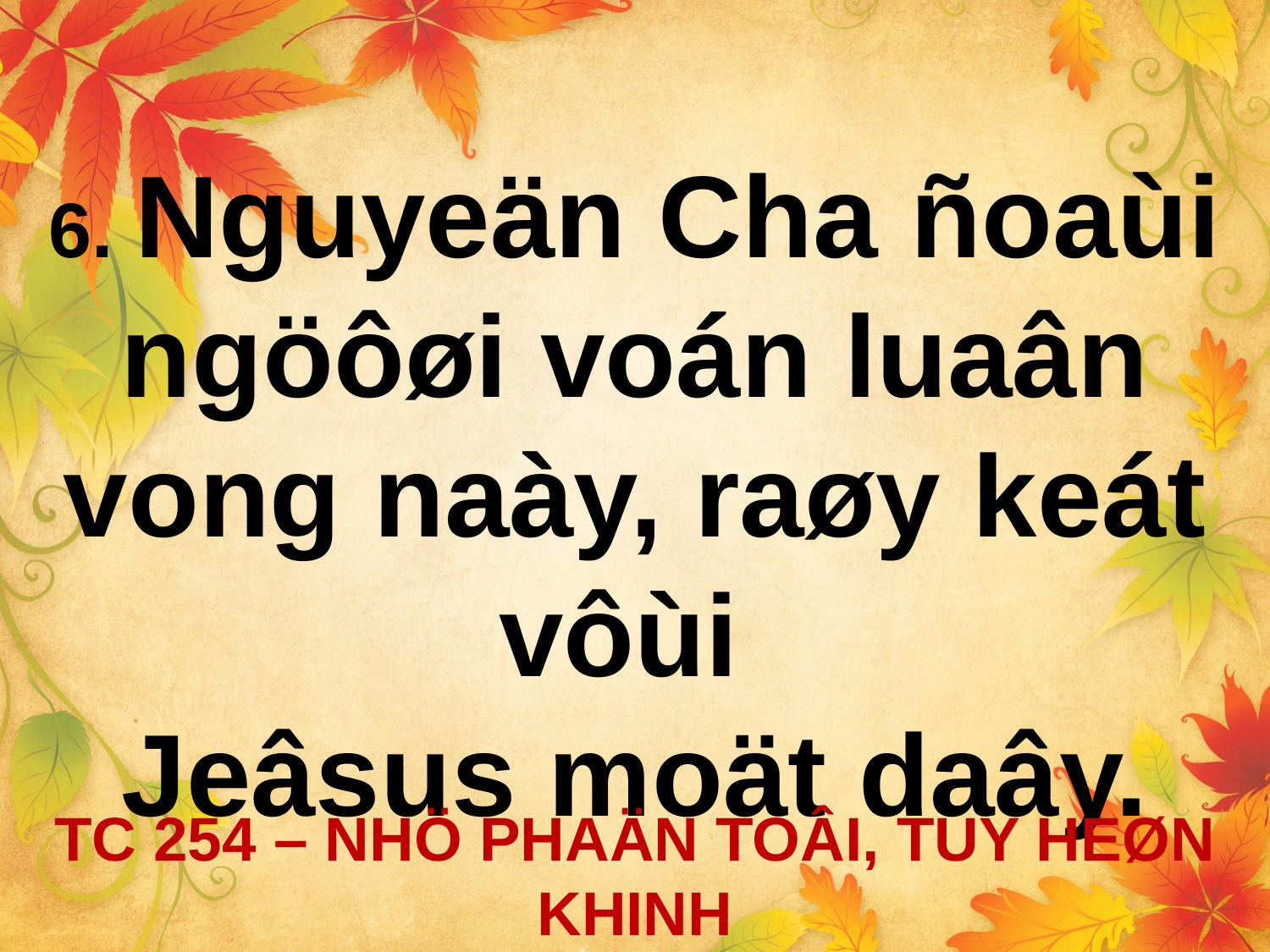

6. Nguyeän Cha ñoaùi ngöôøi voán luaân vong naày, raøy keát vôùi
Jeâsus moät daây.
TC 254 – NHÖ PHAÄN TOÂI, TUY HEØN KHINH